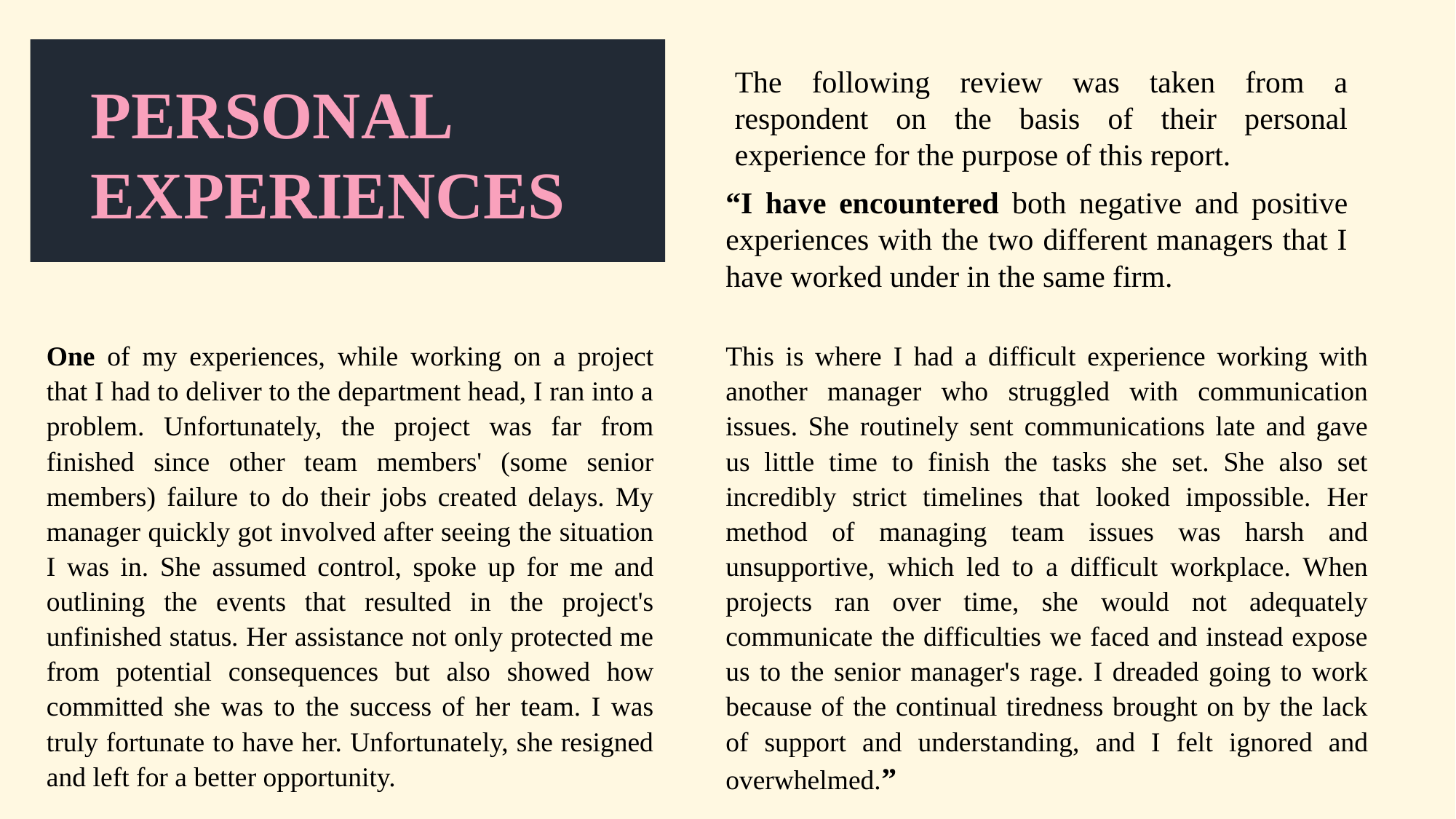

The following review was taken from a respondent on the basis of their personal experience for the purpose of this report.
PERSONAL EXPERIENCES
“I have encountered both negative and positive experiences with the two different managers that I have worked under in the same firm.
This is where I had a difficult experience working with another manager who struggled with communication issues. She routinely sent communications late and gave us little time to finish the tasks she set. She also set incredibly strict timelines that looked impossible. Her method of managing team issues was harsh and unsupportive, which led to a difficult workplace. When projects ran over time, she would not adequately communicate the difficulties we faced and instead expose us to the senior manager's rage. I dreaded going to work because of the continual tiredness brought on by the lack of support and understanding, and I felt ignored and overwhelmed.”
One of my experiences, while working on a project that I had to deliver to the department head, I ran into a problem. Unfortunately, the project was far from finished since other team members' (some senior members) failure to do their jobs created delays. My manager quickly got involved after seeing the situation I was in. She assumed control, spoke up for me and outlining the events that resulted in the project's unfinished status. Her assistance not only protected me from potential consequences but also showed how committed she was to the success of her team. I was truly fortunate to have her. Unfortunately, she resigned and left for a better opportunity.